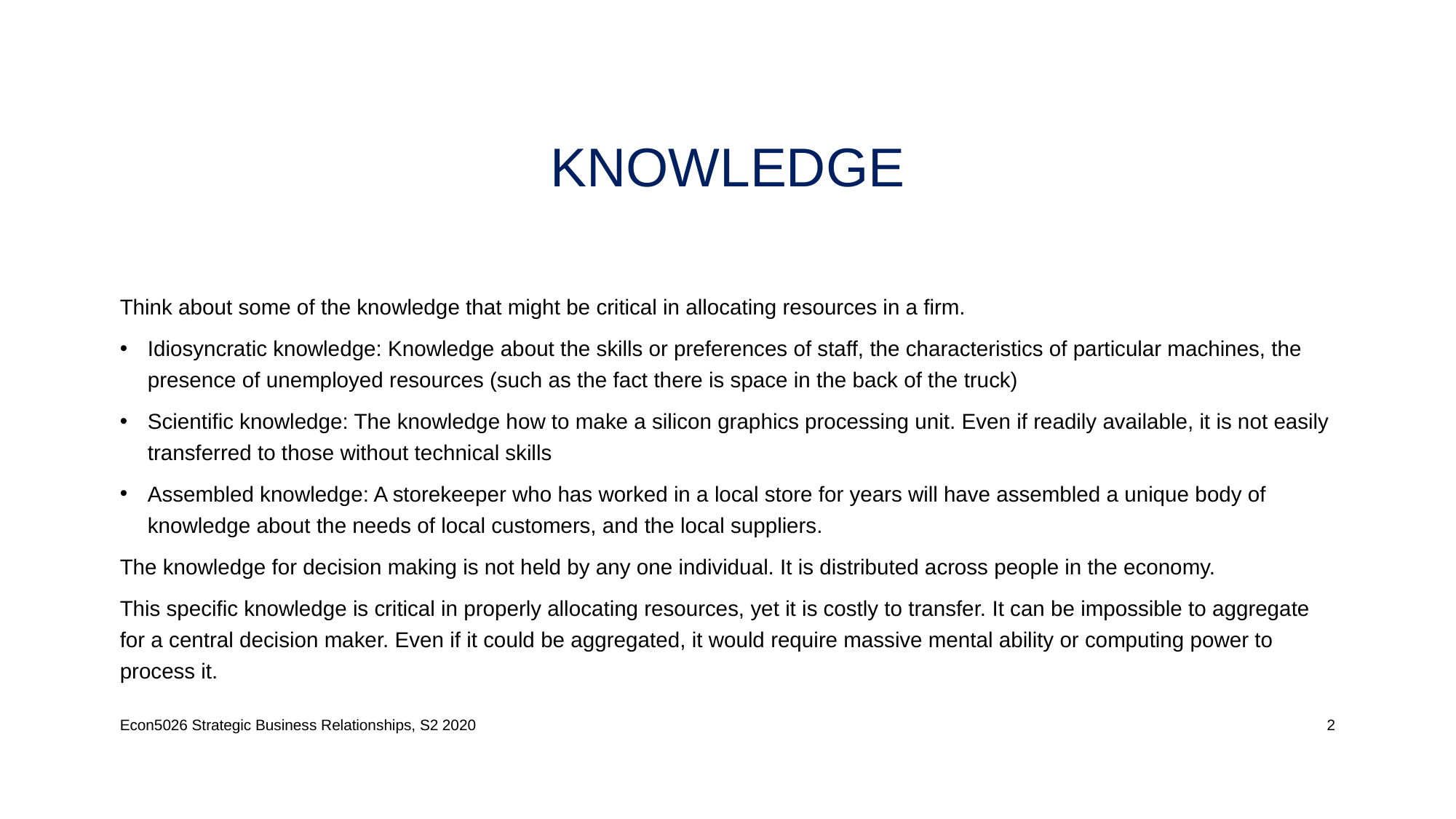

# Knowledge
Think about some of the knowledge that might be critical in allocating resources in a firm.
Idiosyncratic knowledge: Knowledge about the skills or preferences of staff, the characteristics of particular machines, the presence of unemployed resources (such as the fact there is space in the back of the truck)
Scientific knowledge: The knowledge how to make a silicon graphics processing unit. Even if readily available, it is not easily transferred to those without technical skills
Assembled knowledge: A storekeeper who has worked in a local store for years will have assembled a unique body of knowledge about the needs of local customers, and the local suppliers.
The knowledge for decision making is not held by any one individual. It is distributed across people in the economy.
This specific knowledge is critical in properly allocating resources, yet it is costly to transfer. It can be impossible to aggregate for a central decision maker. Even if it could be aggregated, it would require massive mental ability or computing power to process it.
Econ5026 Strategic Business Relationships, S2 2020
2